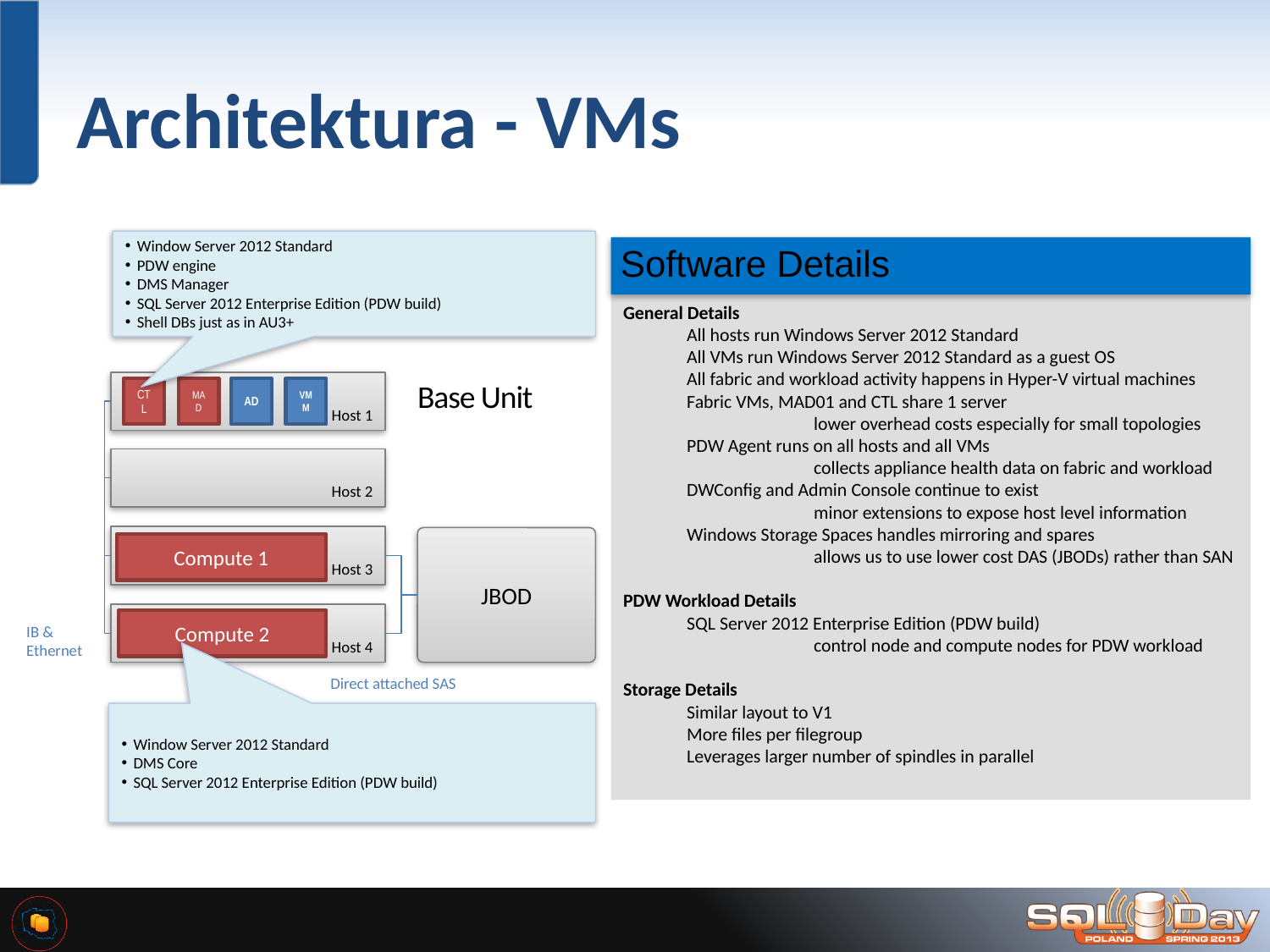

# Architektura - VMs
Window Server 2012 Standard
PDW engine
DMS Manager
SQL Server 2012 Enterprise Edition (PDW build)
Shell DBs just as in AU3+
Software Details
General Details
All hosts run Windows Server 2012 Standard
All VMs run Windows Server 2012 Standard as a guest OS
All fabric and workload activity happens in Hyper-V virtual machines
Fabric VMs, MAD01 and CTL share 1 server
	lower overhead costs especially for small topologies
PDW Agent runs on all hosts and all VMs
	collects appliance health data on fabric and workload
DWConfig and Admin Console continue to exist
	minor extensions to expose host level information
Windows Storage Spaces handles mirroring and spares
	allows us to use lower cost DAS (JBODs) rather than SAN

PDW Workload Details
SQL Server 2012 Enterprise Edition (PDW build)
	control node and compute nodes for PDW workload

Storage Details
Similar layout to V1
More files per filegroup
Leverages larger number of spindles in parallel
Host 1
Base Unit
CTL
MAD
AD
VMM
Host 2
Host 3
JBOD
Compute 1
Host 4
Compute 2
IB &
Ethernet
Direct attached SAS
Window Server 2012 Standard
DMS Core
SQL Server 2012 Enterprise Edition (PDW build)